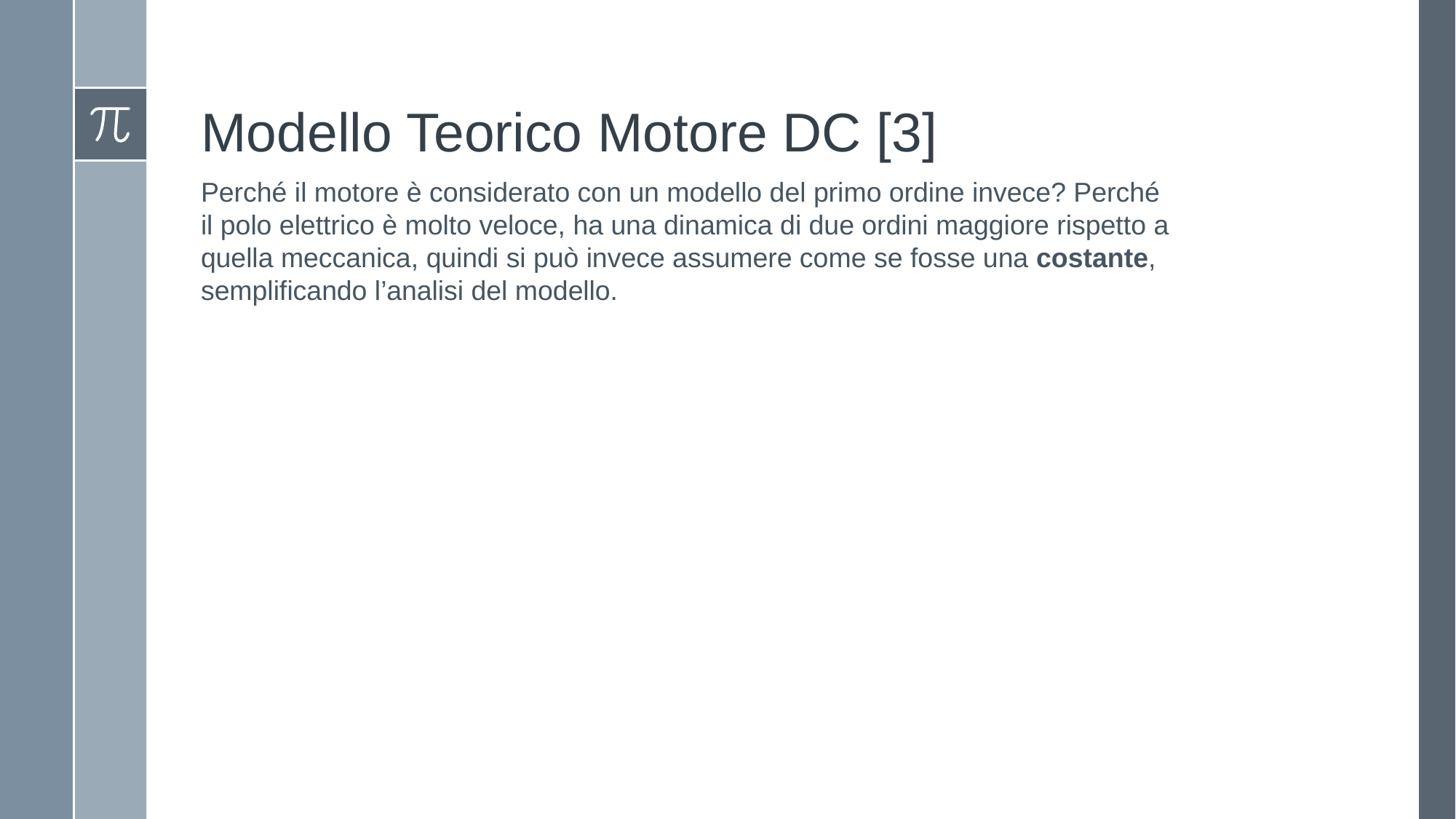

# Modello Teorico Motore DC [3]
Perché il motore è considerato con un modello del primo ordine invece? Perché il polo elettrico è molto veloce, ha una dinamica di due ordini maggiore rispetto a quella meccanica, quindi si può invece assumere come se fosse una costante, semplificando l’analisi del modello.